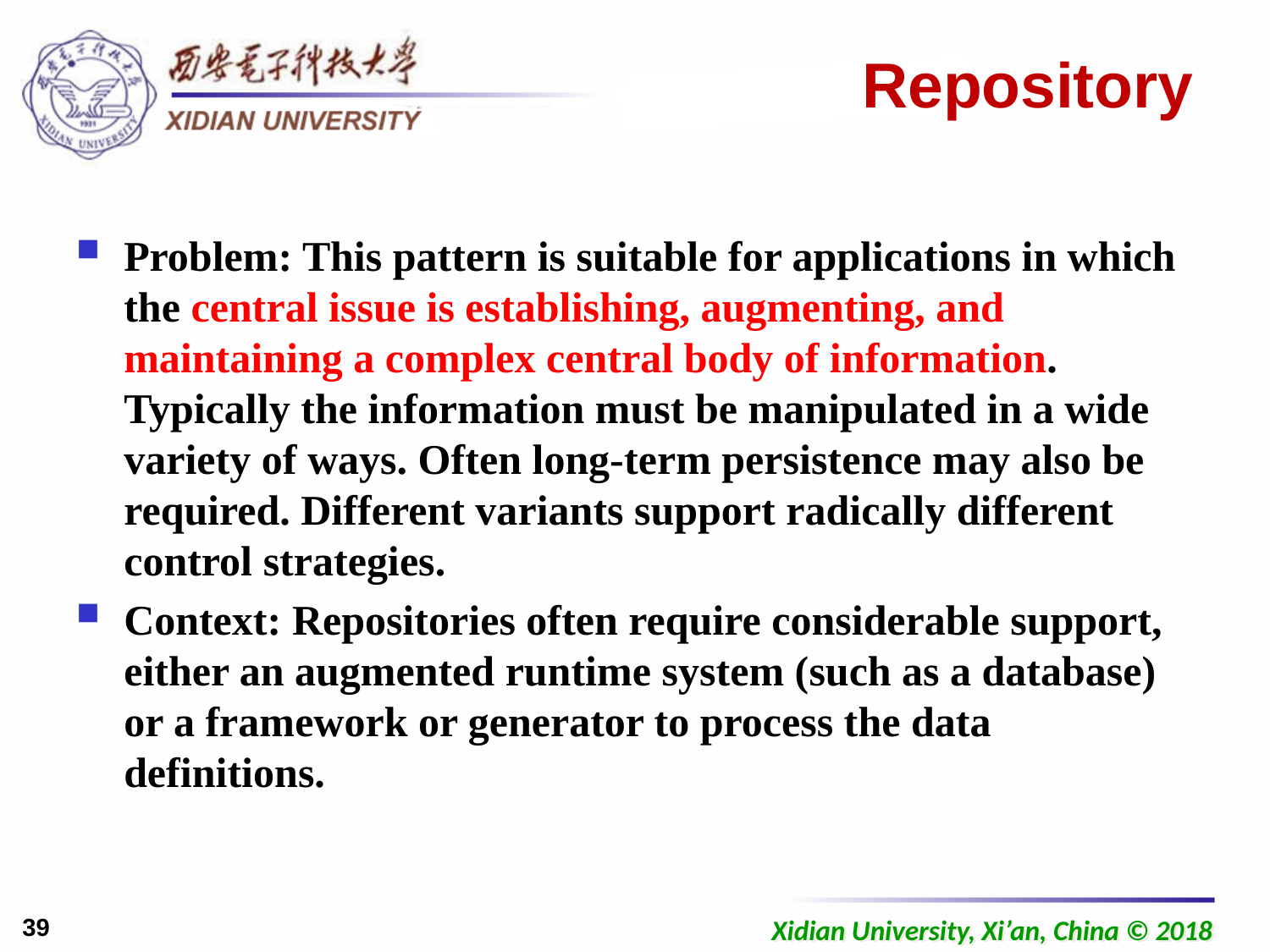

# Repository
Problem: This pattern is suitable for applications in which the central issue is establishing, augmenting, and maintaining a complex central body of information. Typically the information must be manipulated in a wide variety of ways. Often long-term persistence may also be required. Different variants support radically different control strategies.
Context: Repositories often require considerable support, either an augmented runtime system (such as a database) or a framework or generator to process the data definitions.